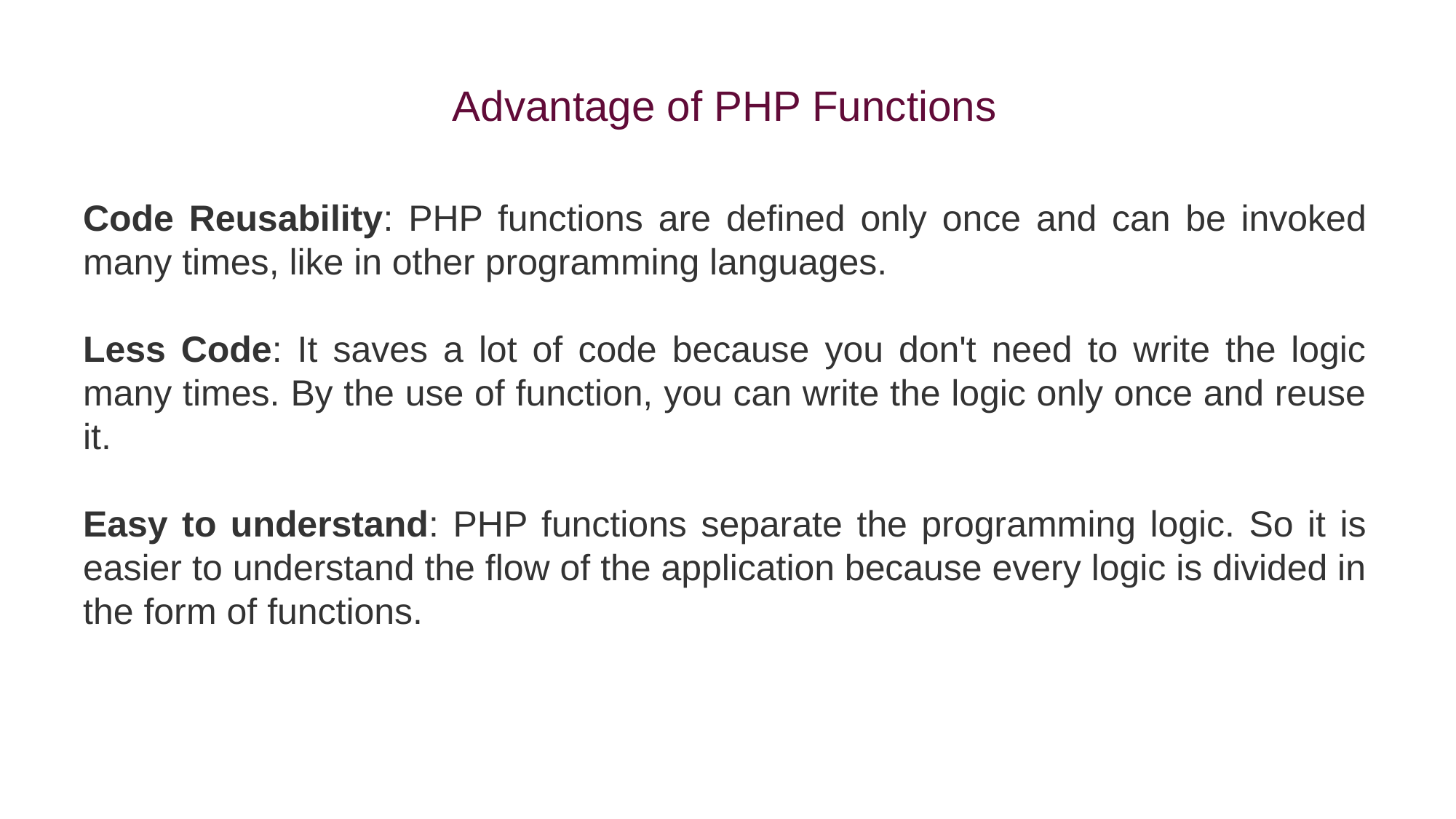

Advantage of PHP Functions

Code Reusability: PHP functions are defined only once and can be invoked many times, like in other programming languages.

Less Code: It saves a lot of code because you don't need to write the logic many times. By the use of function, you can write the logic only once and reuse it.

Easy to understand: PHP functions separate the programming logic. So it is easier to understand the flow of the application because every logic is divided in the form of functions.